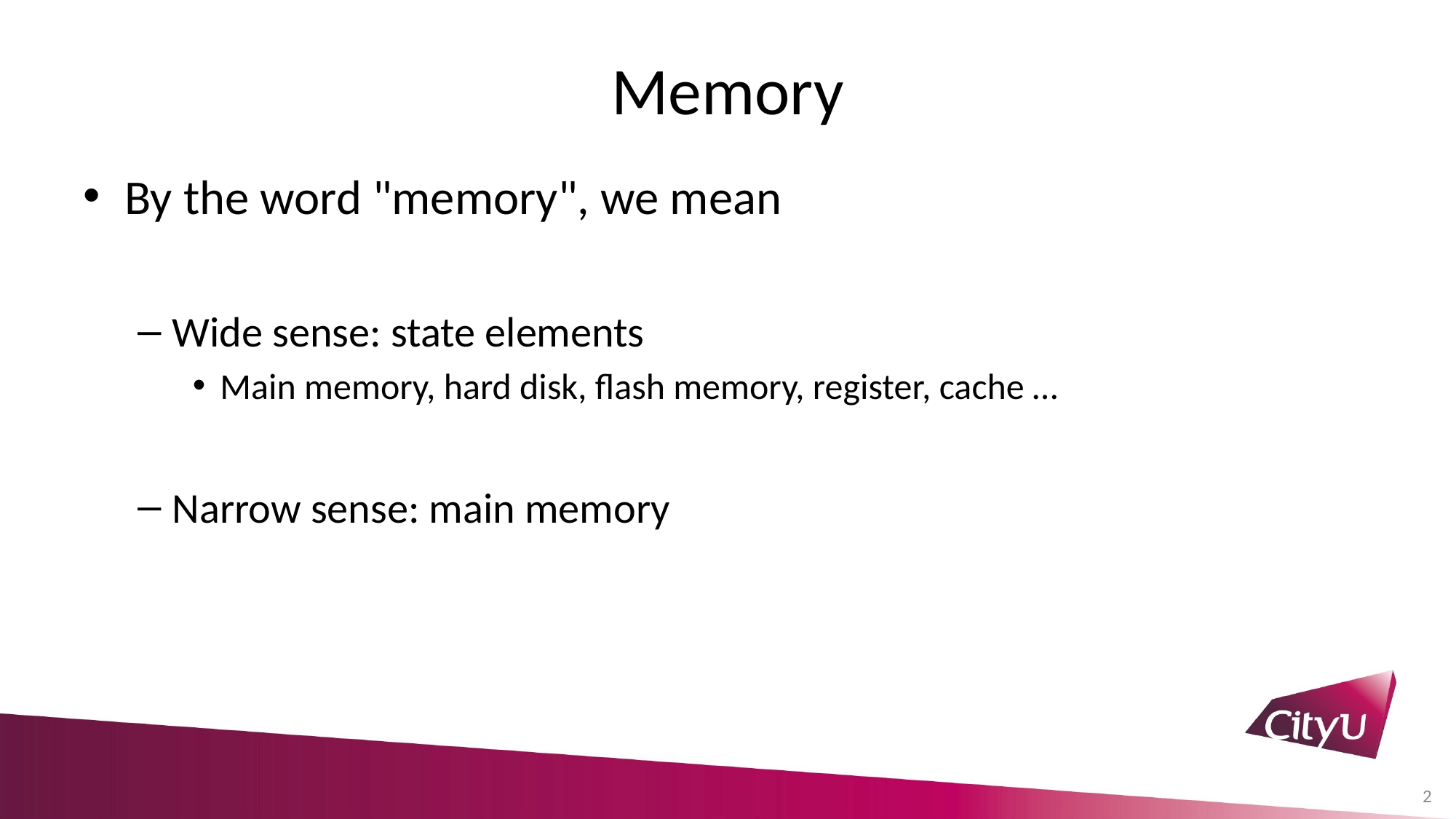

# Memory
By the word "memory", we mean

Wide sense: state elements
Main memory, hard disk, flash memory, register, cache …

Narrow sense: main memory
2